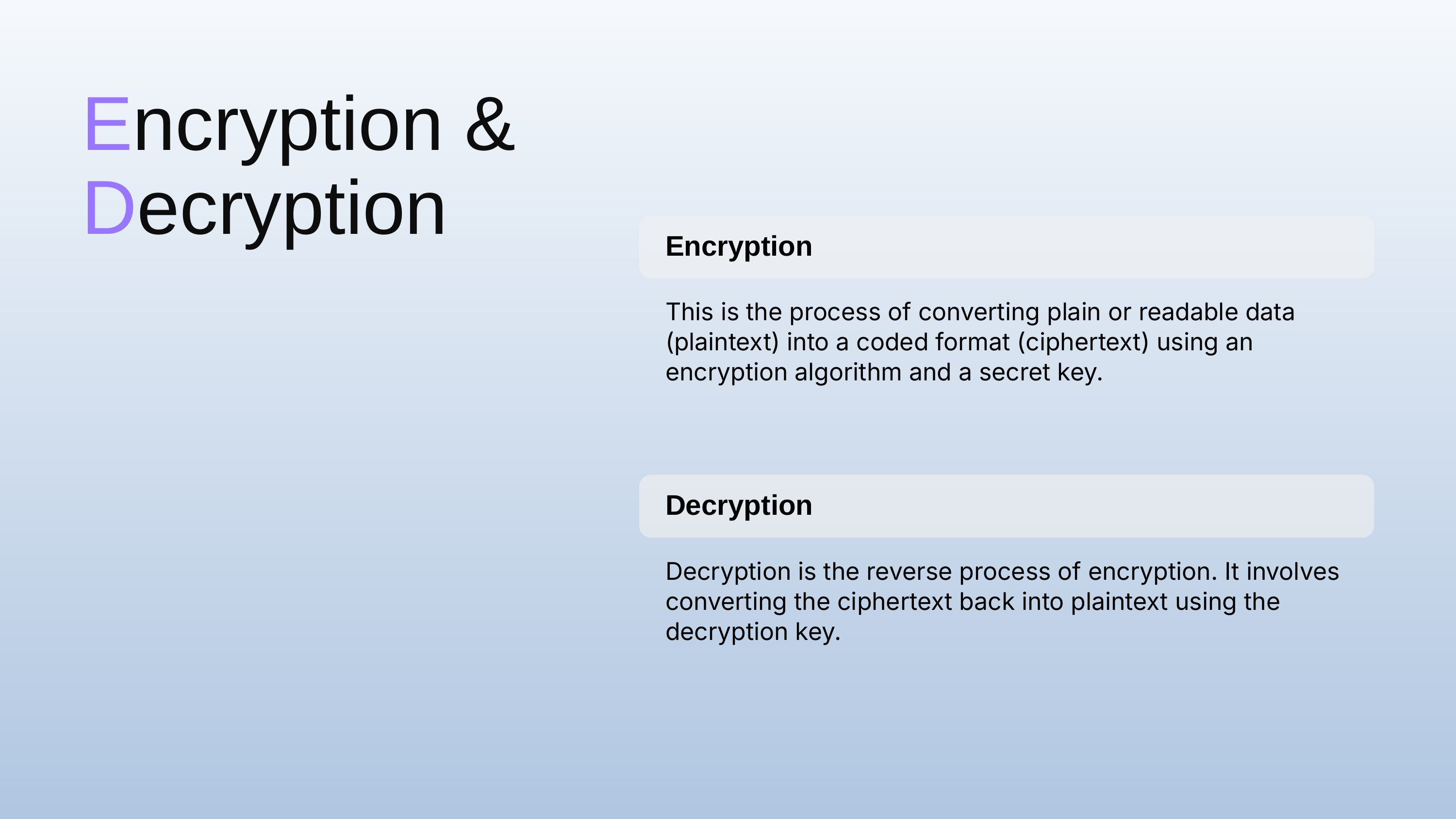

Encryption &
Decryption

Encryption
This is the process of converting plain or readable data (plaintext) into a coded format (ciphertext) using an encryption algorithm and a secret key.

Decryption
Decryption is the reverse process of encryption. It involves converting the ciphertext back into plaintext using the decryption key.